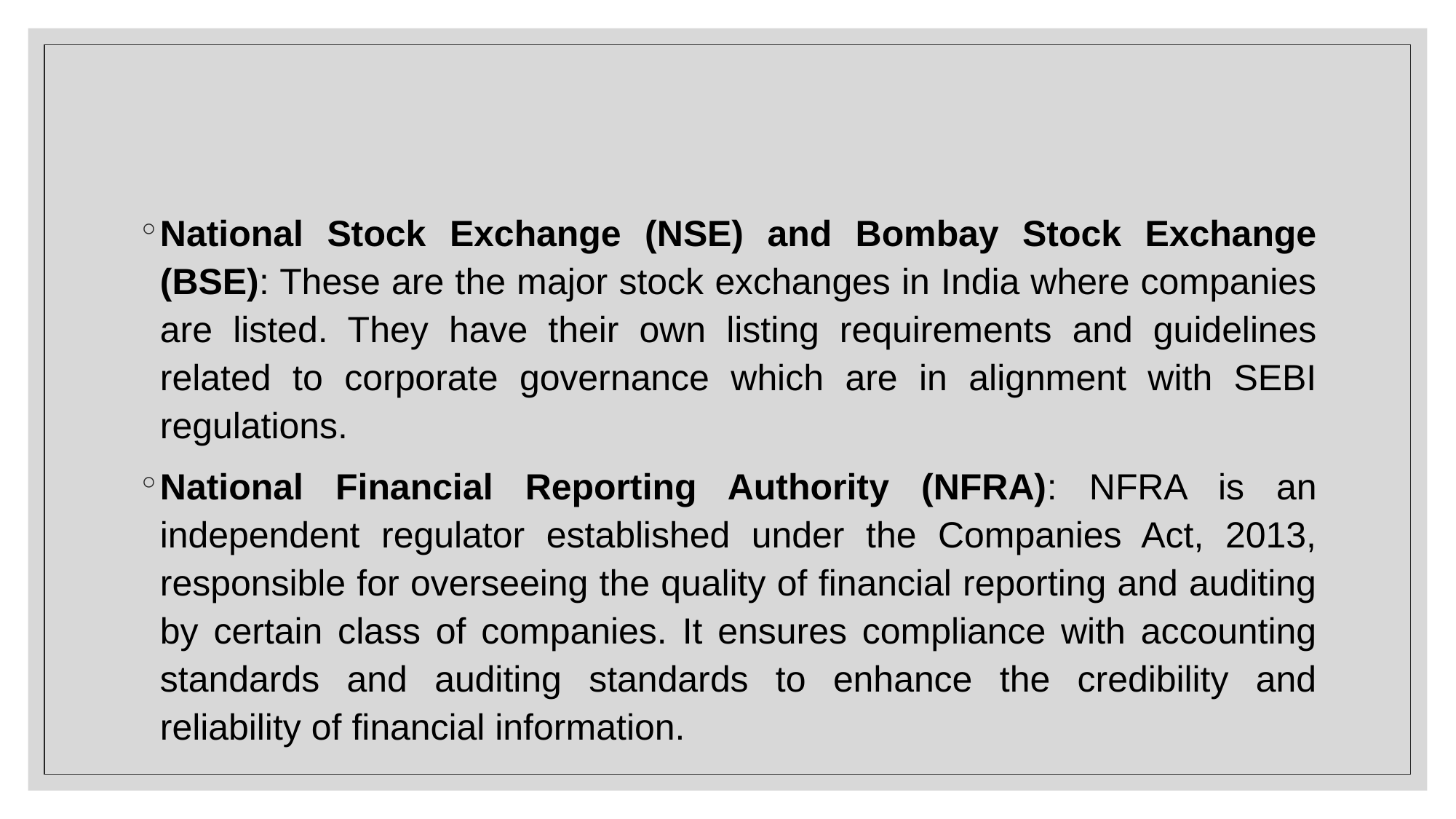

#
National Stock Exchange (NSE) and Bombay Stock Exchange (BSE): These are the major stock exchanges in India where companies are listed. They have their own listing requirements and guidelines related to corporate governance which are in alignment with SEBI regulations.
National Financial Reporting Authority (NFRA): NFRA is an independent regulator established under the Companies Act, 2013, responsible for overseeing the quality of financial reporting and auditing by certain class of companies. It ensures compliance with accounting standards and auditing standards to enhance the credibility and reliability of financial information.